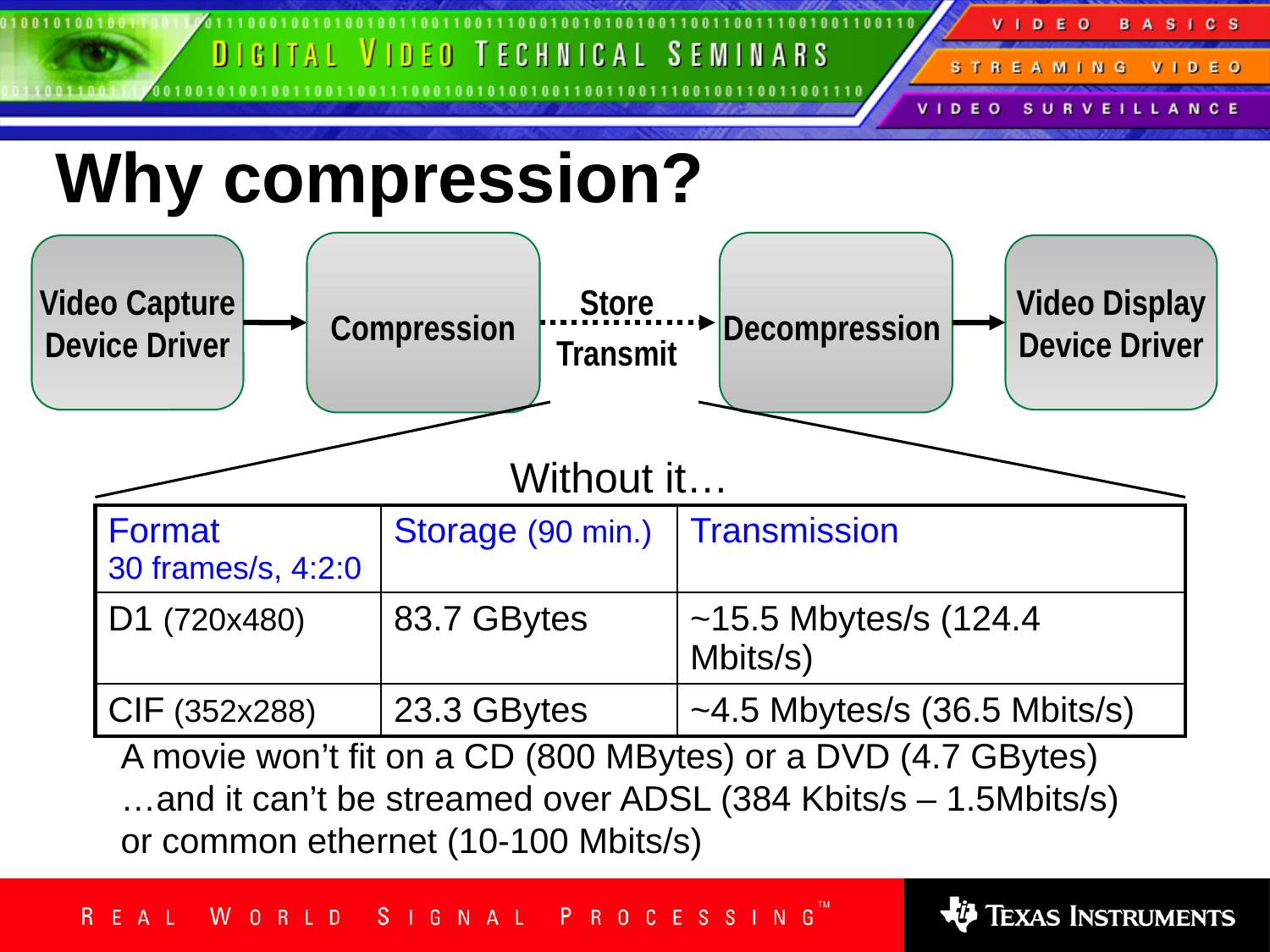

# Why compression?
Compression
Decompression
Video Capture
Device Driver
Video Display
Device Driver
Store
Transmit

Without it…
| Format 30 frames/s, 4:2:0 | Storage (90 min.) | Transmission |
| --- | --- | --- |
| D1 (720x480) | 83.7 GBytes | ~15.5 Mbytes/s (124.4 Mbits/s) |
| CIF (352x288) | 23.3 GBytes | ~4.5 Mbytes/s (36.5 Mbits/s) |
A movie won’t fit on a CD (800 MBytes) or a DVD (4.7 GBytes)
…and it can’t be streamed over ADSL (384 Kbits/s – 1.5Mbits/s)
or common ethernet (10-100 Mbits/s)